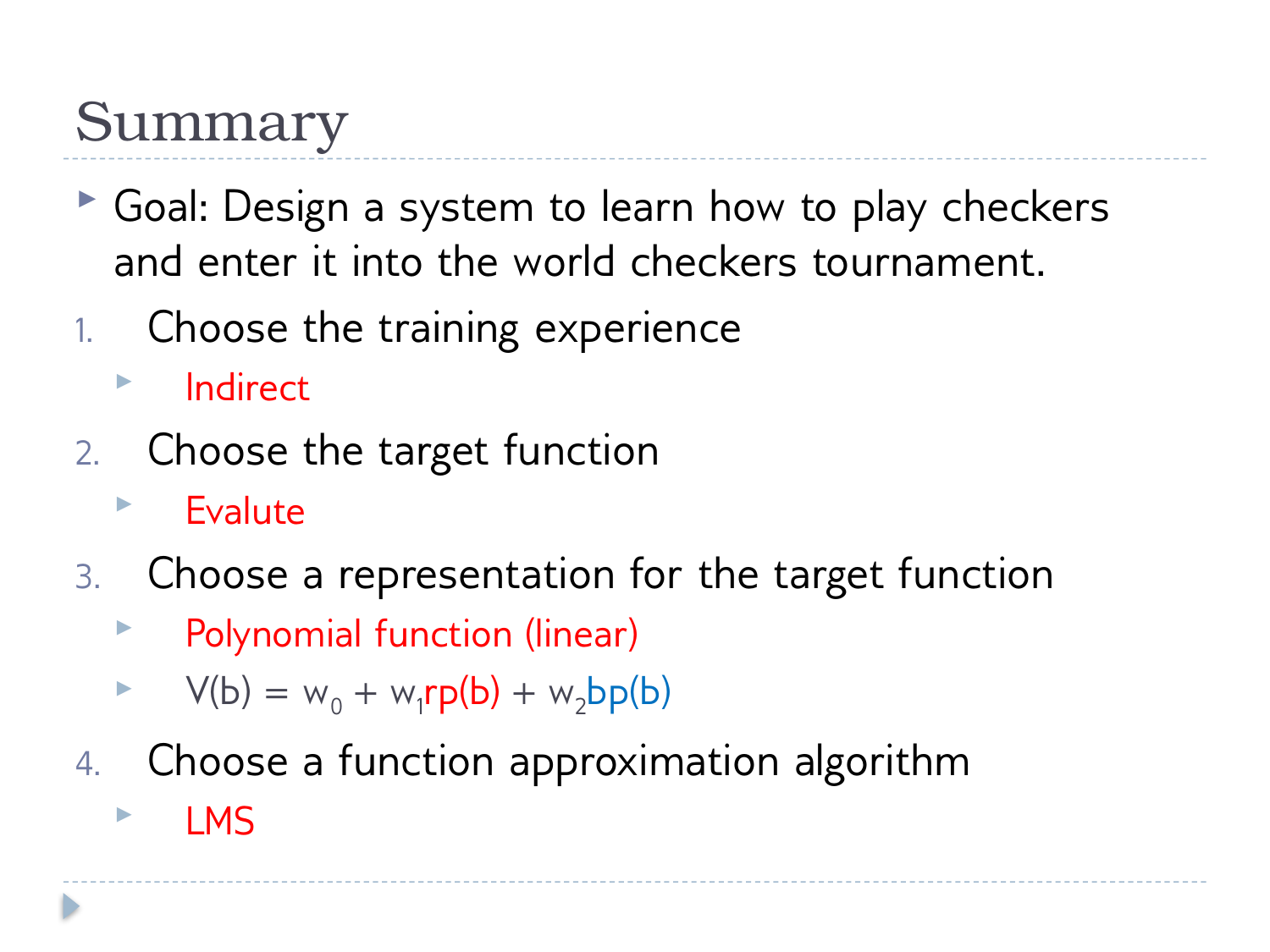

# Summary
Goal: Design a system to learn how to play checkers and enter it into the world checkers tournament.
Choose the training experience
Indirect
Choose the target function
Evalute
Choose a representation for the target function
Polynomial function (linear)
V(b) = w0 + w1rp(b) + w2bp(b)
Choose a function approximation algorithm
LMS